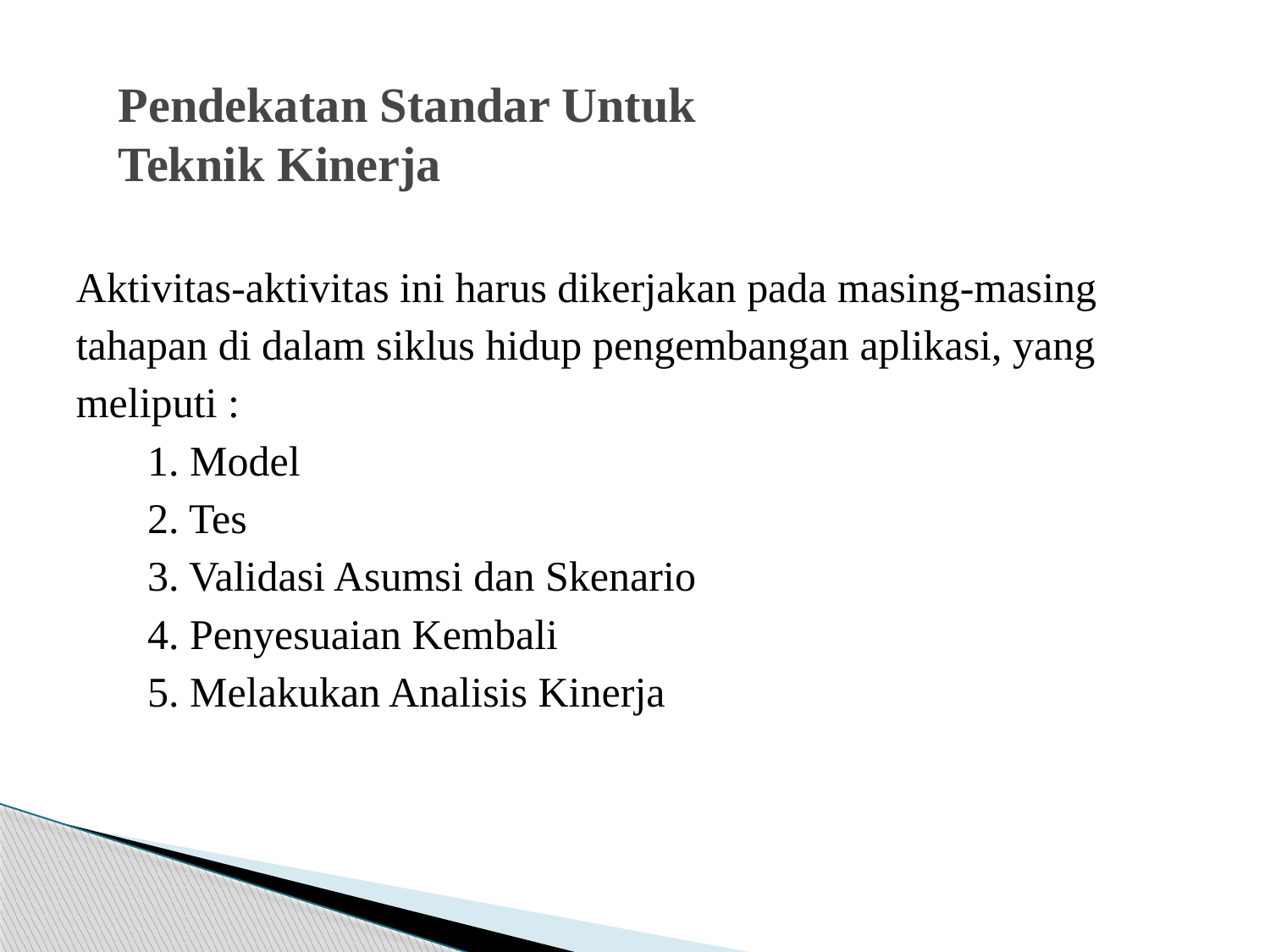

# Pendekatan Standar Untuk Teknik Kinerja
Aktivitas-aktivitas ini harus dikerjakan pada masing-masing
tahapan di dalam siklus hidup pengembangan aplikasi, yang
meliputi :
	1. Model
	2. Tes
	3. Validasi Asumsi dan Skenario
	4. Penyesuaian Kembali
	5. Melakukan Analisis Kinerja